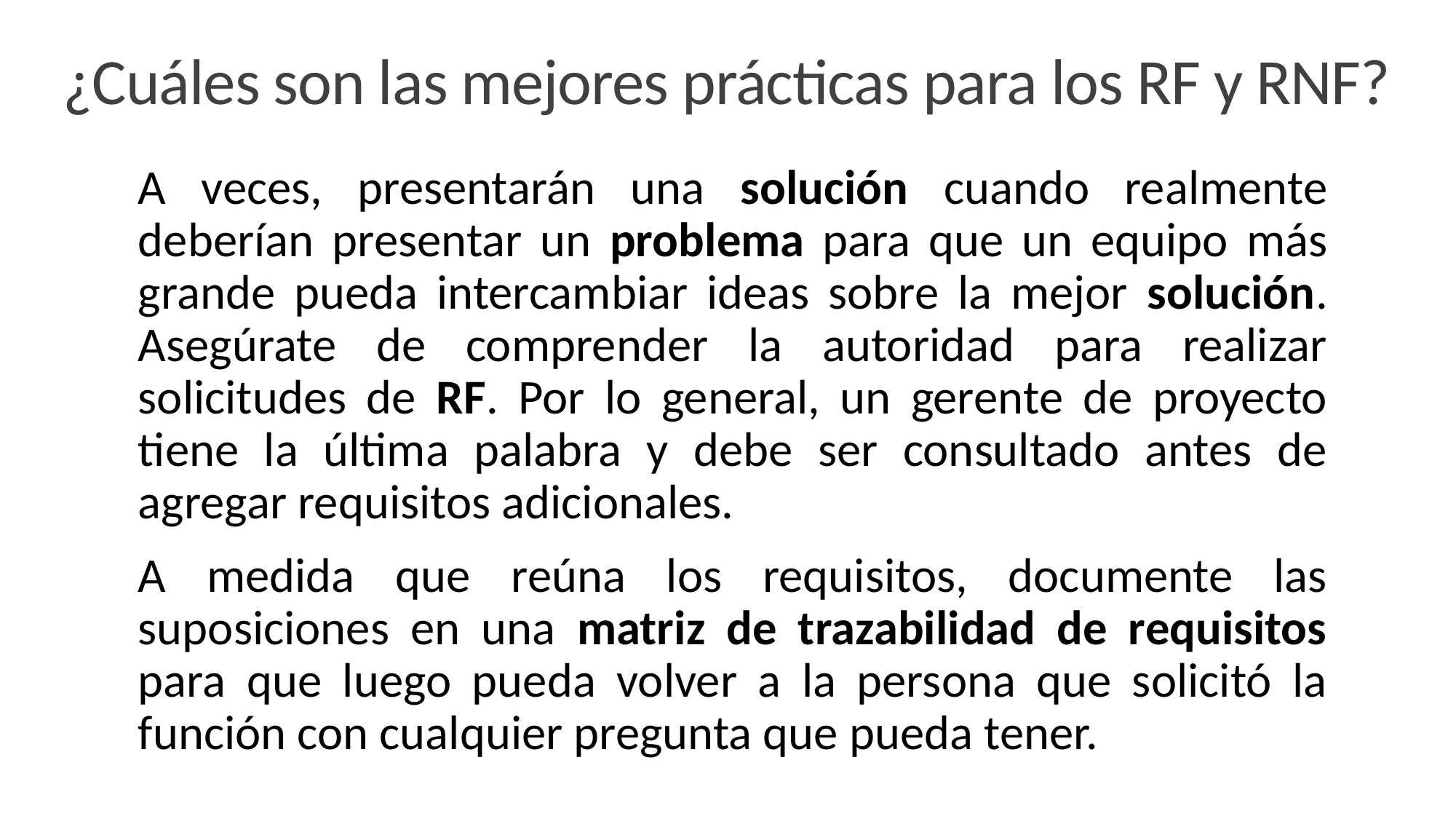

# ¿Cuáles son las mejores prácticas para los RF y RNF?
A veces, presentarán una solución cuando realmente deberían presentar un problema para que un equipo más grande pueda intercambiar ideas sobre la mejor solución. Asegúrate de comprender la autoridad para realizar solicitudes de RF. Por lo general, un gerente de proyecto tiene la última palabra y debe ser consultado antes de agregar requisitos adicionales.
A medida que reúna los requisitos, documente las suposiciones en una matriz de trazabilidad de requisitos para que luego pueda volver a la persona que solicitó la función con cualquier pregunta que pueda tener.